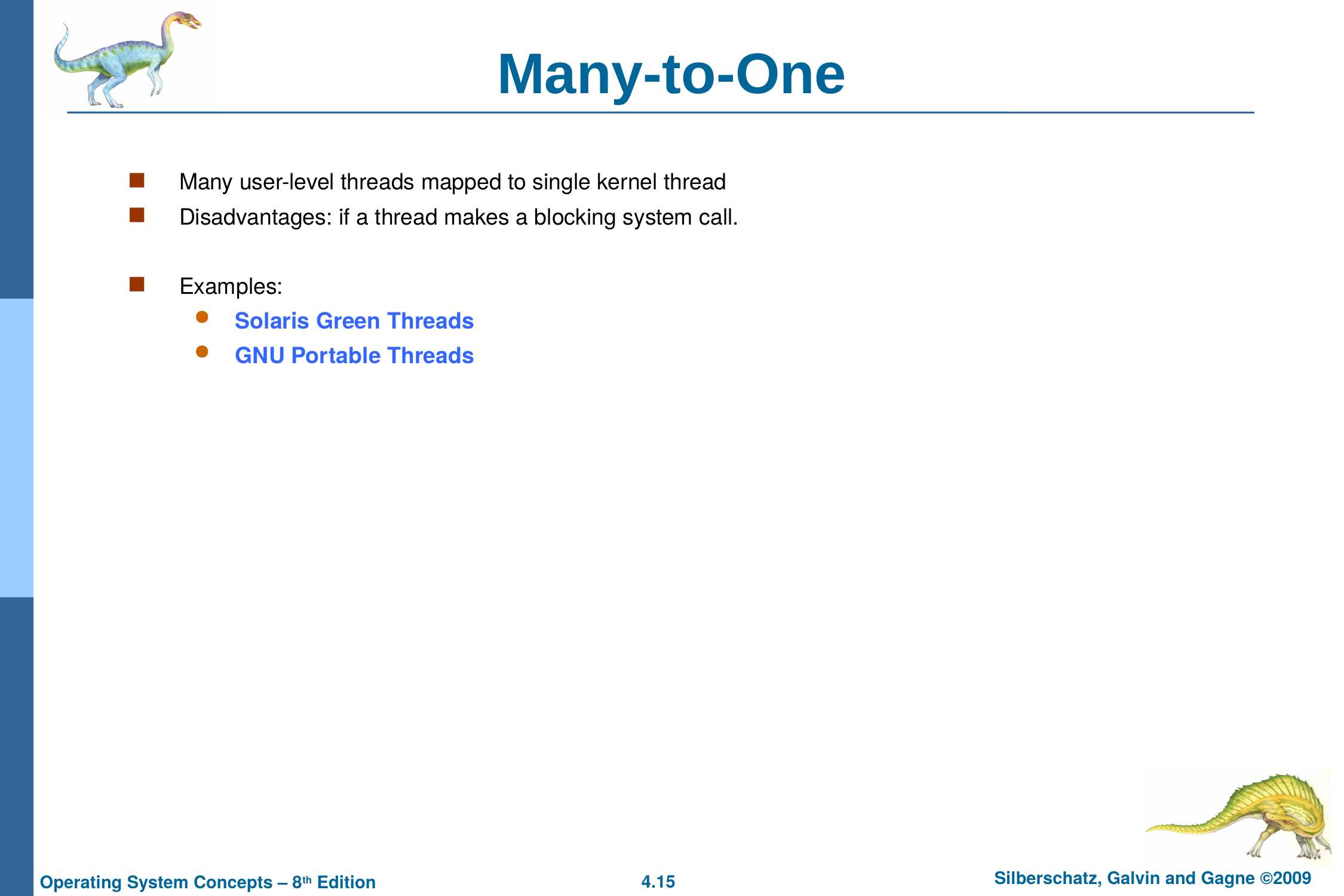

# Many-to-One
Many user-level threads mapped to single kernel thread
Disadvantages: if a thread makes a blocking system call.

Examples:
Solaris Green Threads
GNU Portable Threads